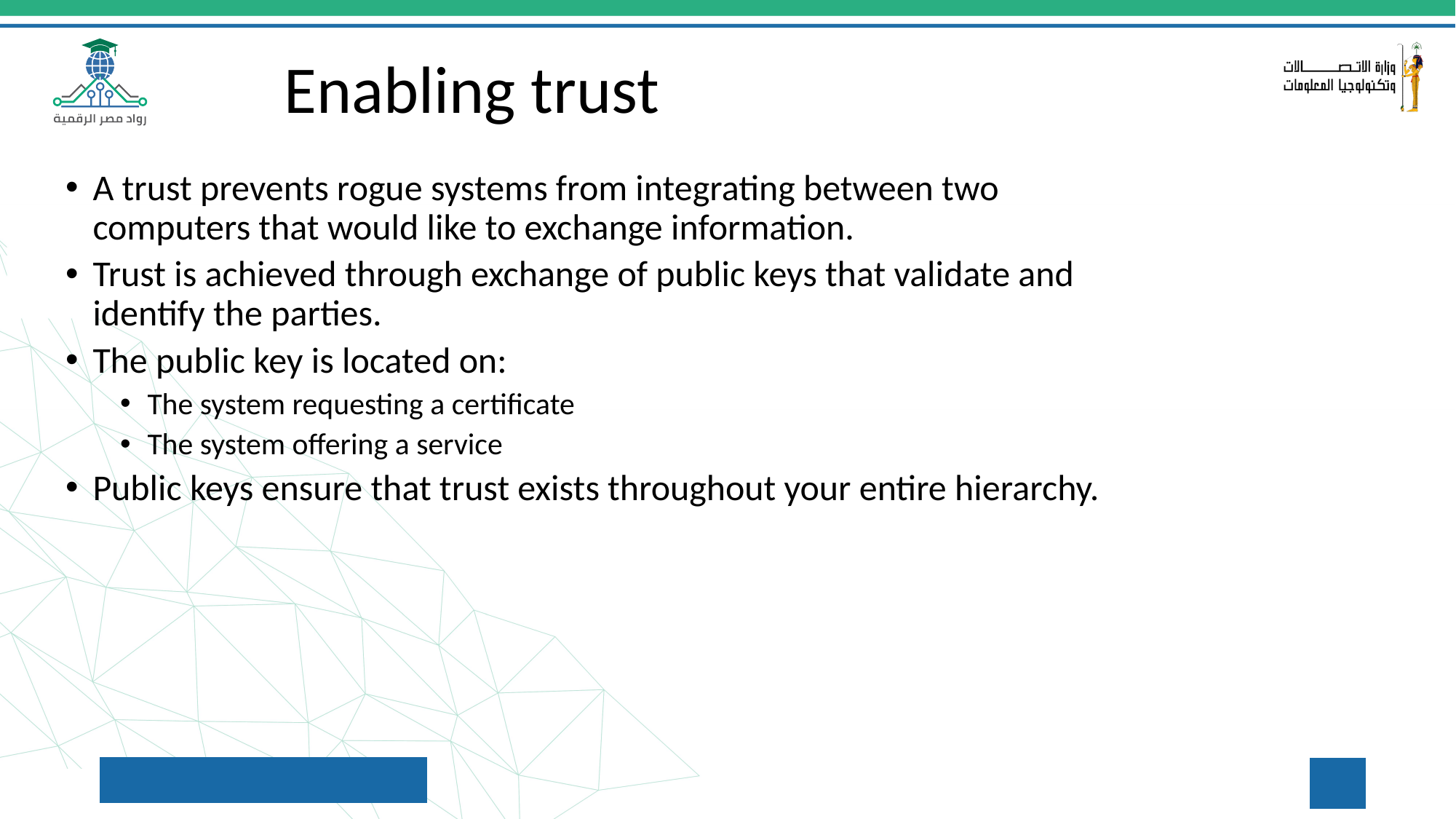

Enabling trust
A trust prevents rogue systems from integrating between two computers that would like to exchange information.
Trust is achieved through exchange of public keys that validate and identify the parties.
The public key is located on:
The system requesting a certificate
The system offering a service
Public keys ensure that trust exists throughout your entire hierarchy.